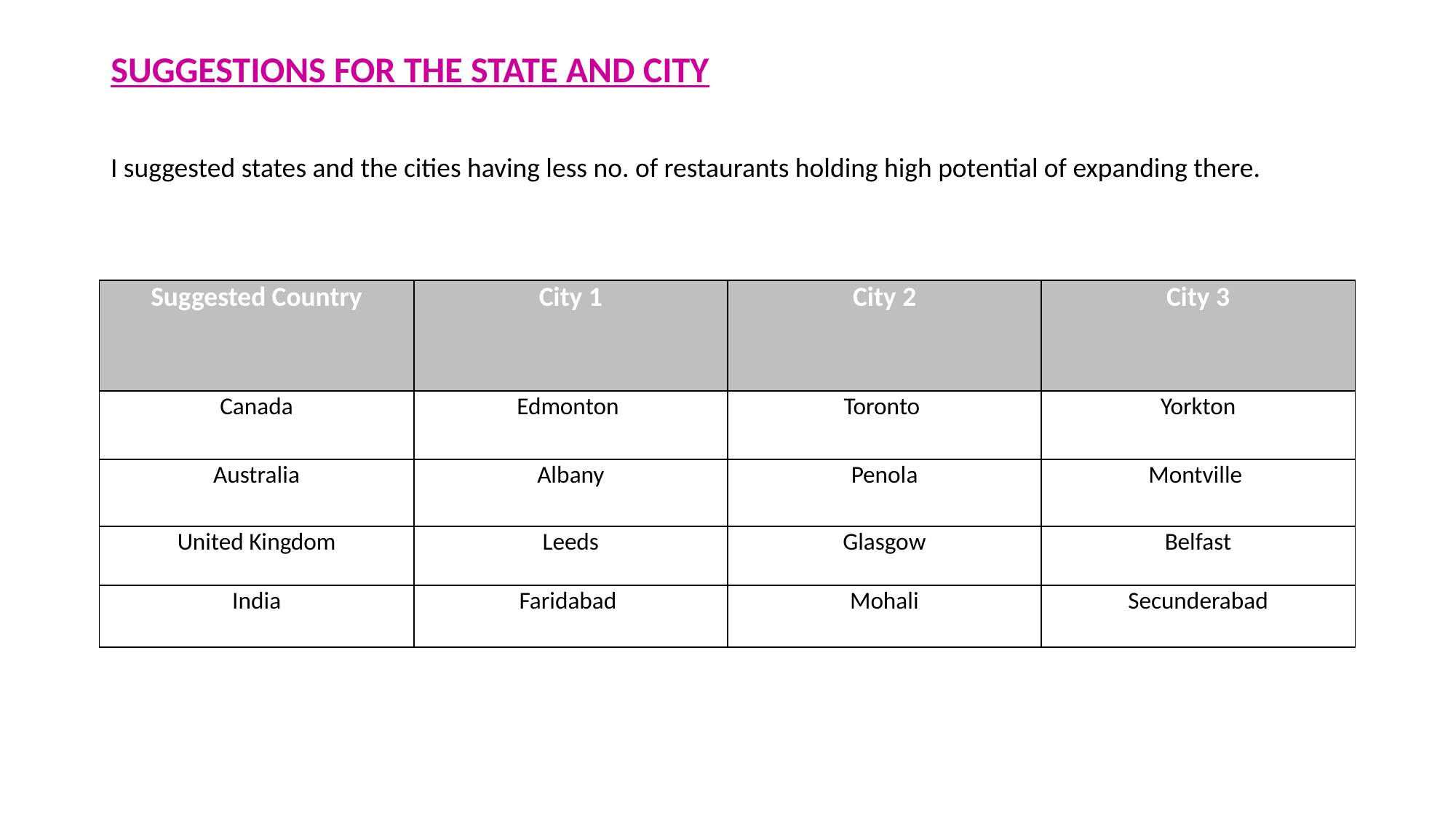

# SUGGESTIONS FOR THE STATE AND CITY
I suggested states and the cities having less no. of restaurants holding high potential of expanding there.
| Suggested Country | City 1 | City 2 | City 3 |
| --- | --- | --- | --- |
| Canada | Edmonton | Toronto | Yorkton |
| Australia | Albany | Penola | Montville |
| United Kingdom | Leeds | Glasgow | Belfast |
| India | Faridabad | Mohali | Secunderabad |